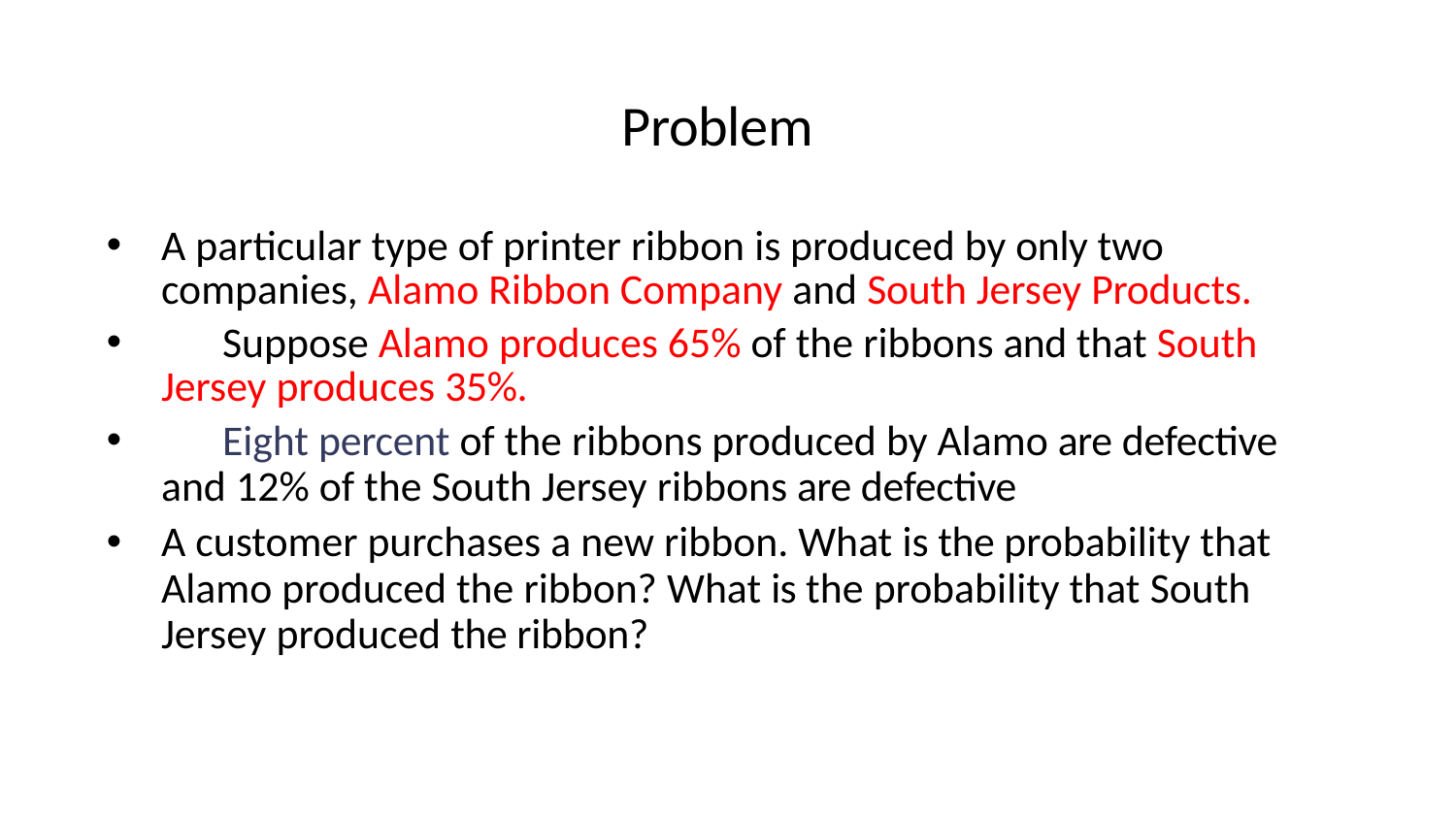

# Problem
A particular type of printer ribbon is produced by only two companies, Alamo Ribbon Company and South Jersey Products.
	Suppose Alamo produces 65% of the ribbons and that South Jersey produces 35%.
	Eight percent of the ribbons produced by Alamo are defective and 12% of the South Jersey ribbons are defective
A customer purchases a new ribbon. What is the probability that Alamo produced the ribbon? What is the probability that South Jersey produced the ribbon?